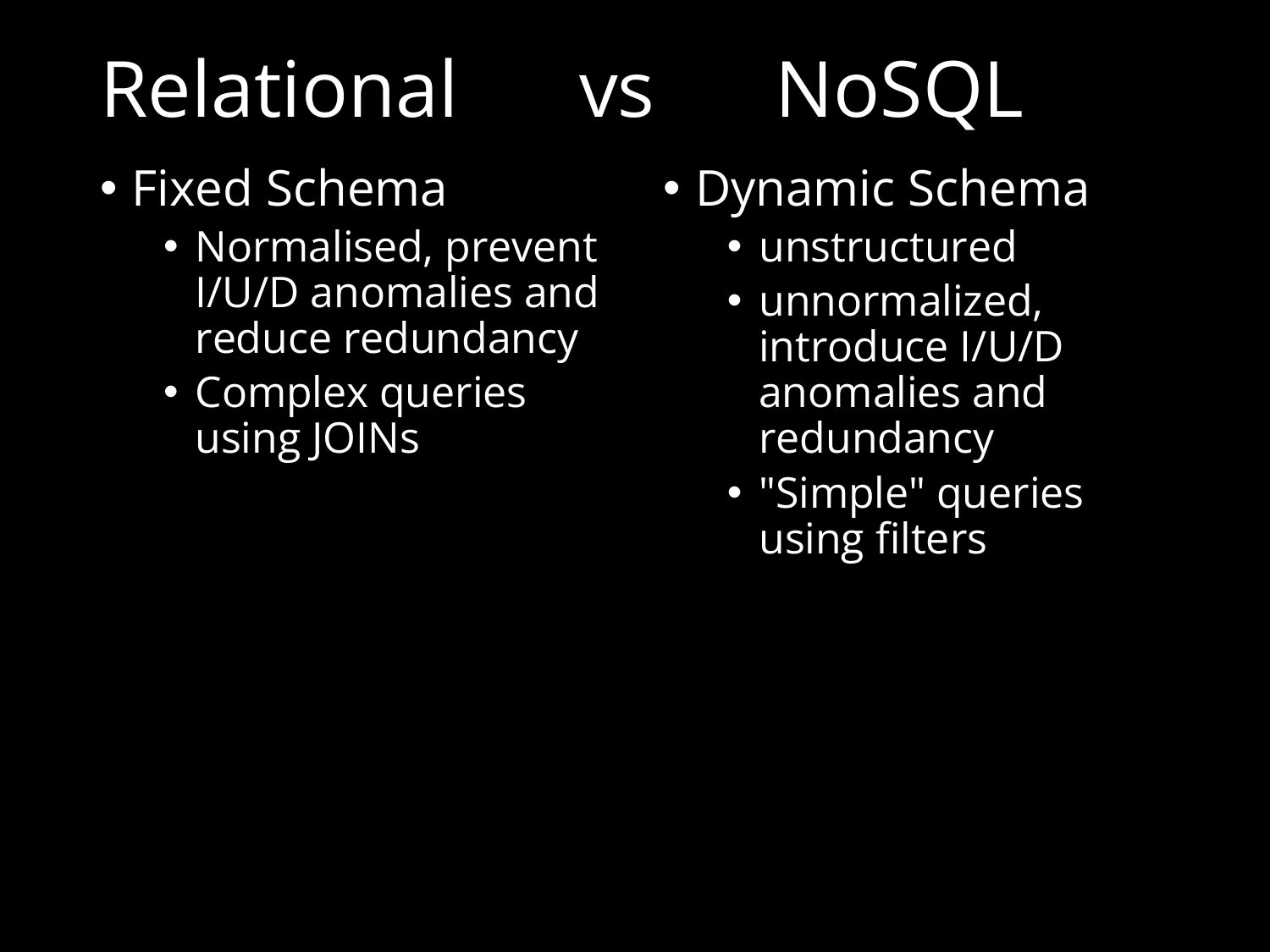

# Relational      vs      NoSQL
Fixed Schema
Normalised, prevent I/U/D anomalies and reduce redundancy
Complex queries using JOINs

Dynamic Schema
unstructured
unnormalized, introduce I/U/D anomalies and redundancy
"Simple" queries using filters